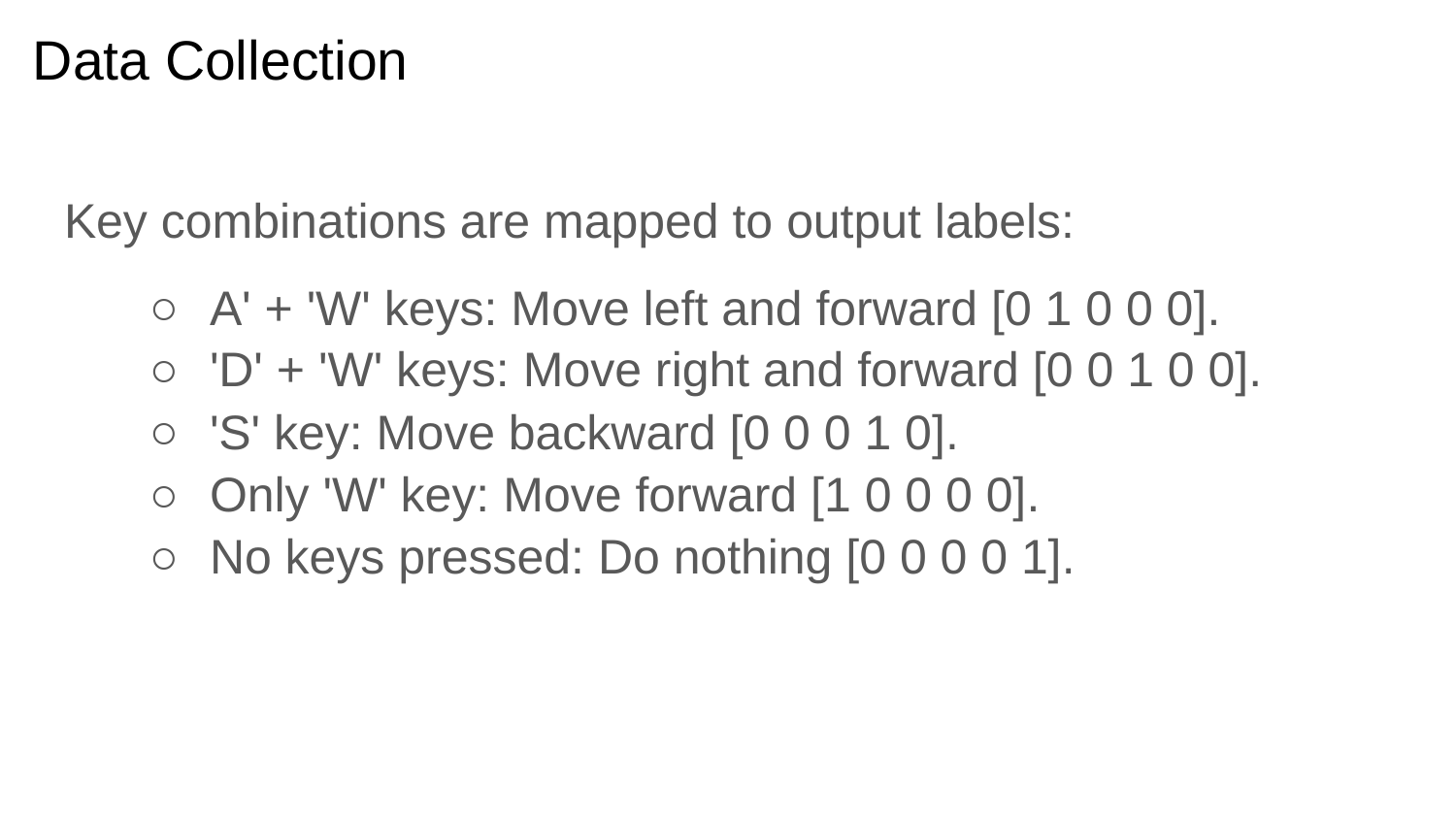

# Data Collection

Key combinations are mapped to output labels:
A' + 'W' keys: Move left and forward [0 1 0 0 0].
'D' + 'W' keys: Move right and forward [0 0 1 0 0].
'S' key: Move backward [0 0 0 1 0].
Only 'W' key: Move forward [1 0 0 0 0].
No keys pressed: Do nothing [0 0 0 0 1].